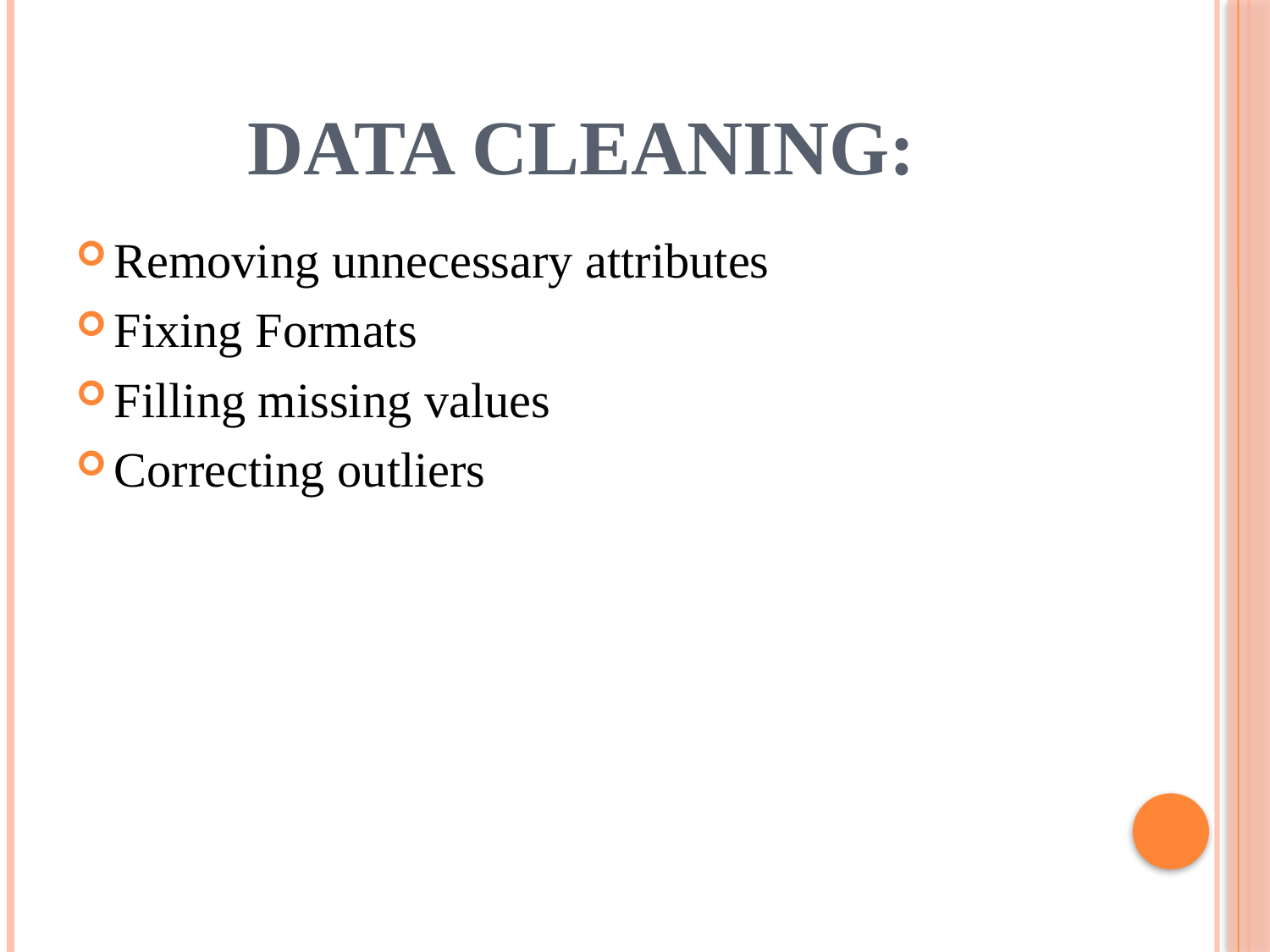

# Data Cleaning:
Removing unnecessary attributes
Fixing Formats
Filling missing values
Correcting outliers